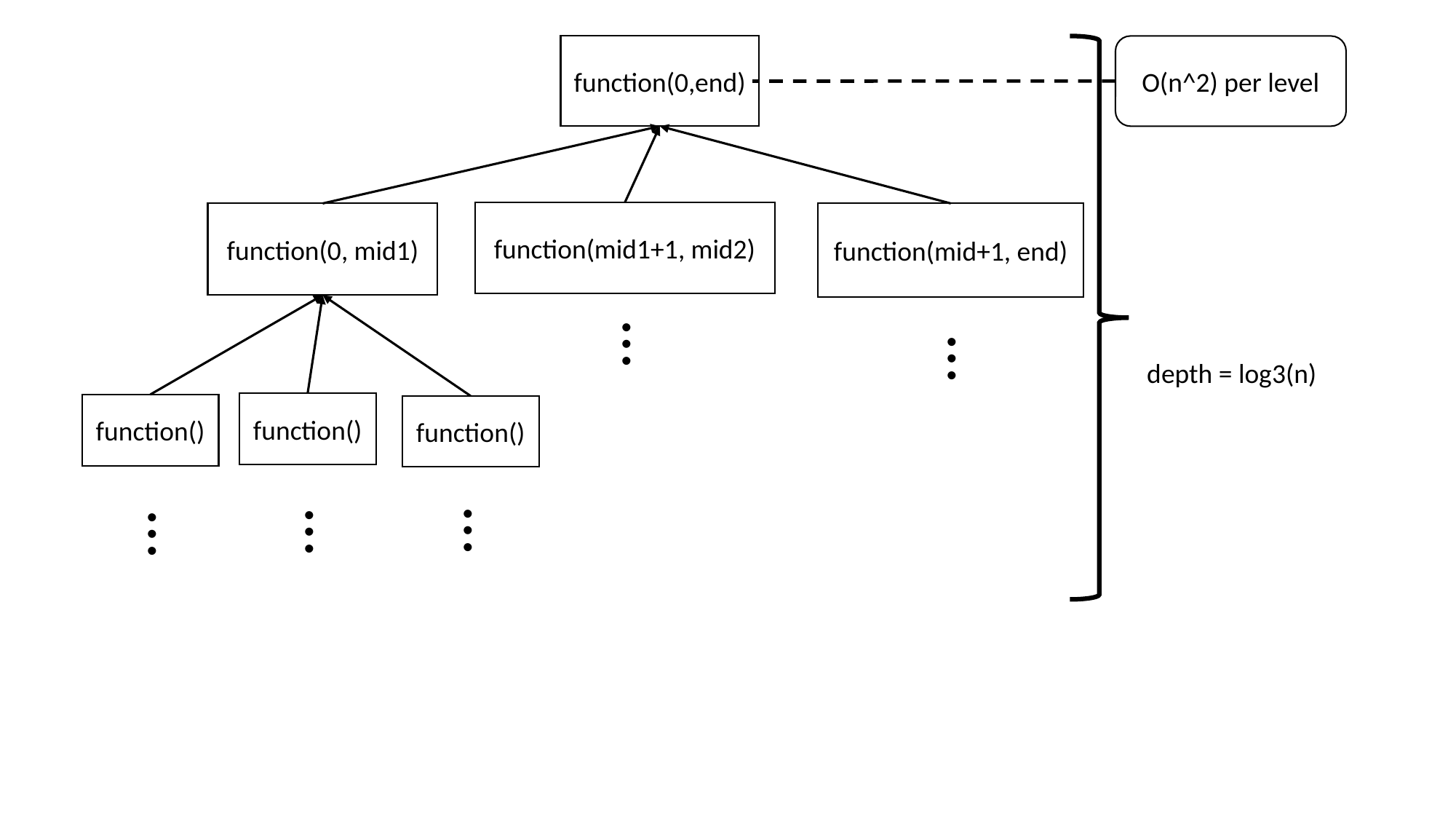

function(0,end)

O(n^2) per level
function(mid1+1, mid2)
function(0, mid1)
function(mid+1, end)
…
…
depth = log3(n)
function()
function()
function()
…
…
…